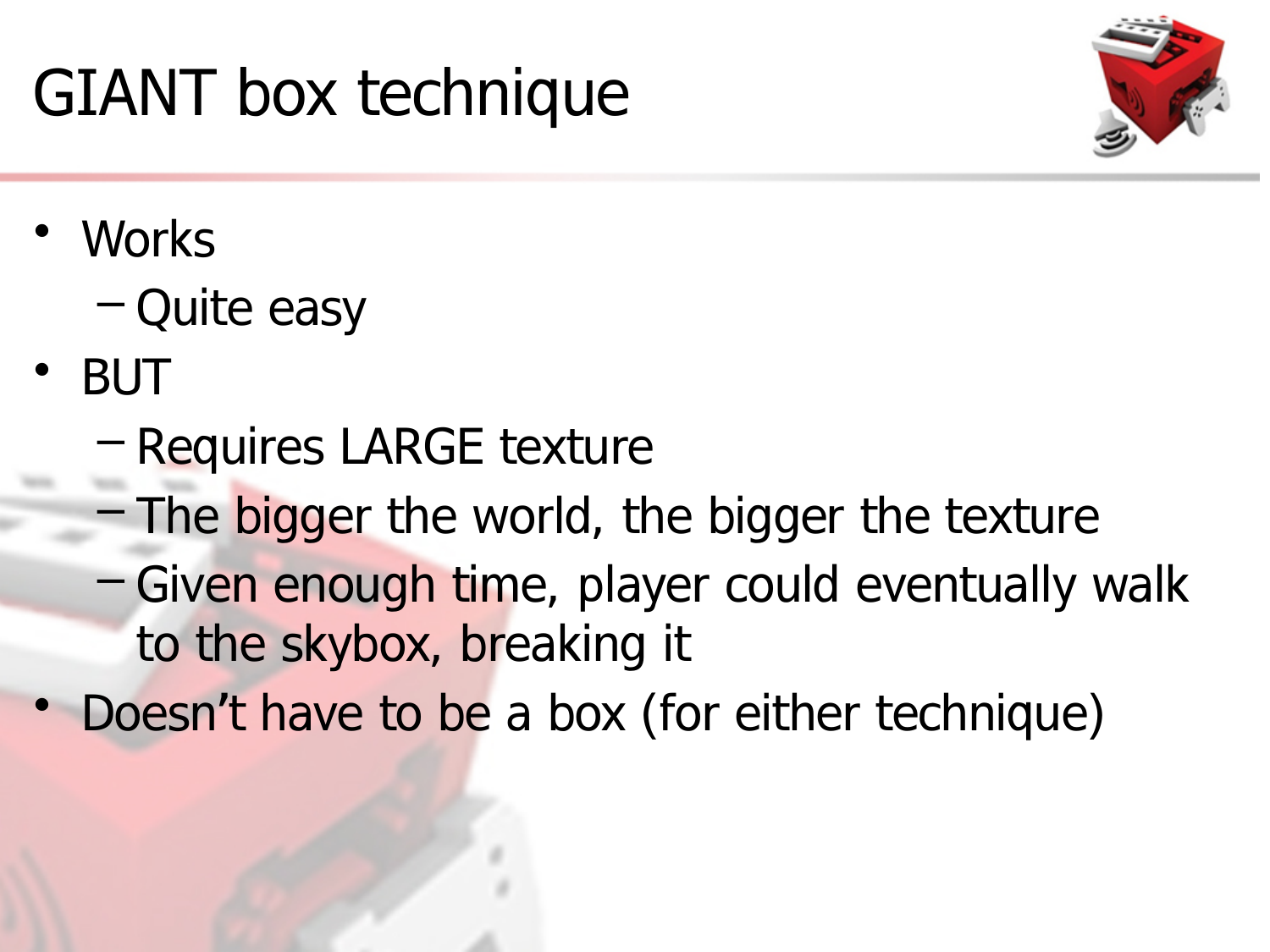

# GIANT box technique
Works
Quite easy
BUT
Requires LARGE texture
The bigger the world, the bigger the texture
Given enough time, player could eventually walk to the skybox, breaking it
Doesn’t have to be a box (for either technique)